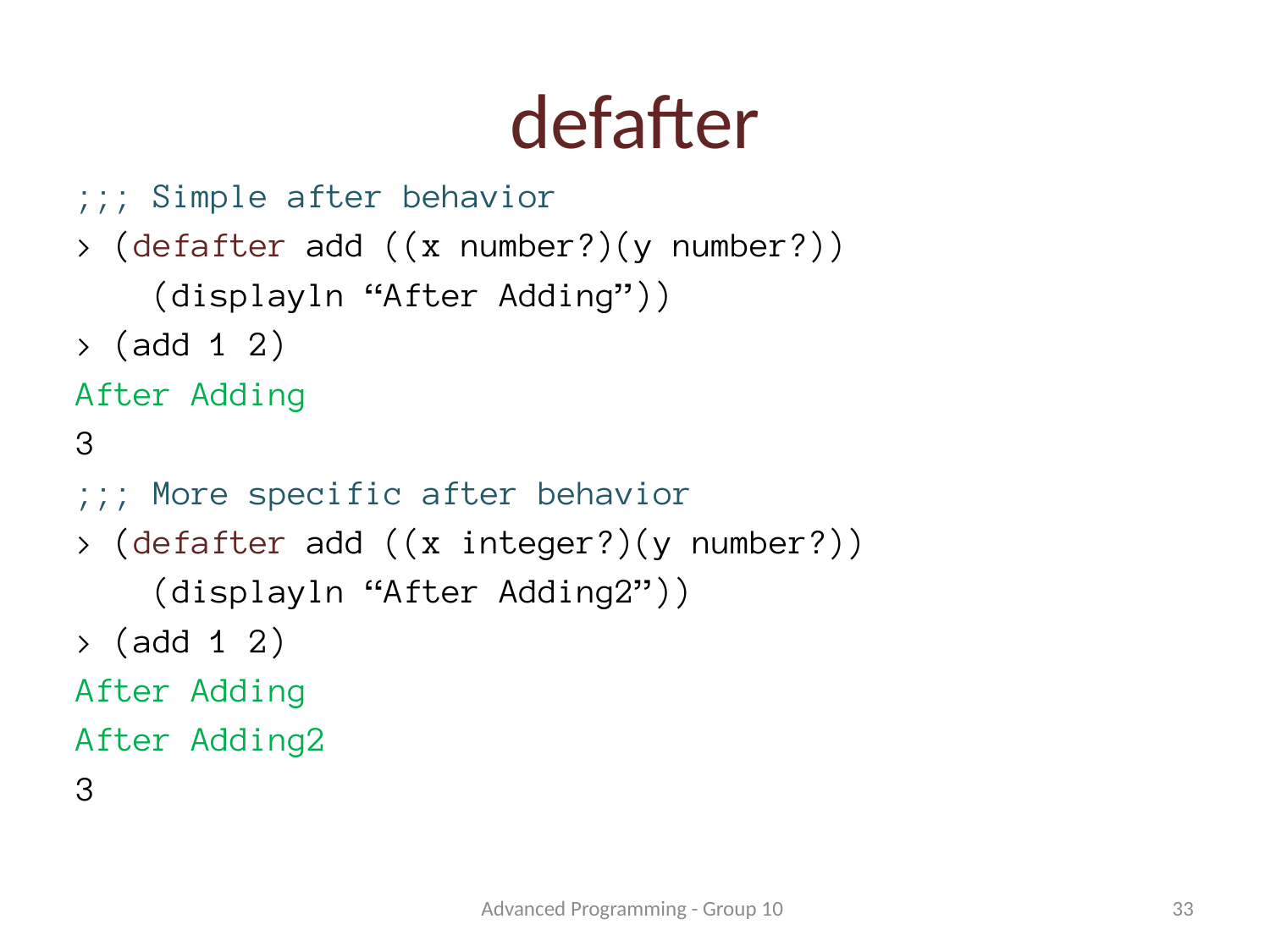

# defafter
;;; Simple after behavior
> (defafter add ((x number?)(y number?))
    (displayln “After Adding”))
> (add 1 2)
After Adding
3
;;; More specific after behavior
> (defafter add ((x integer?)(y number?))
    (displayln “After Adding2”))
> (add 1 2)
After Adding
After Adding2
3

Advanced Programming - Group 10
33